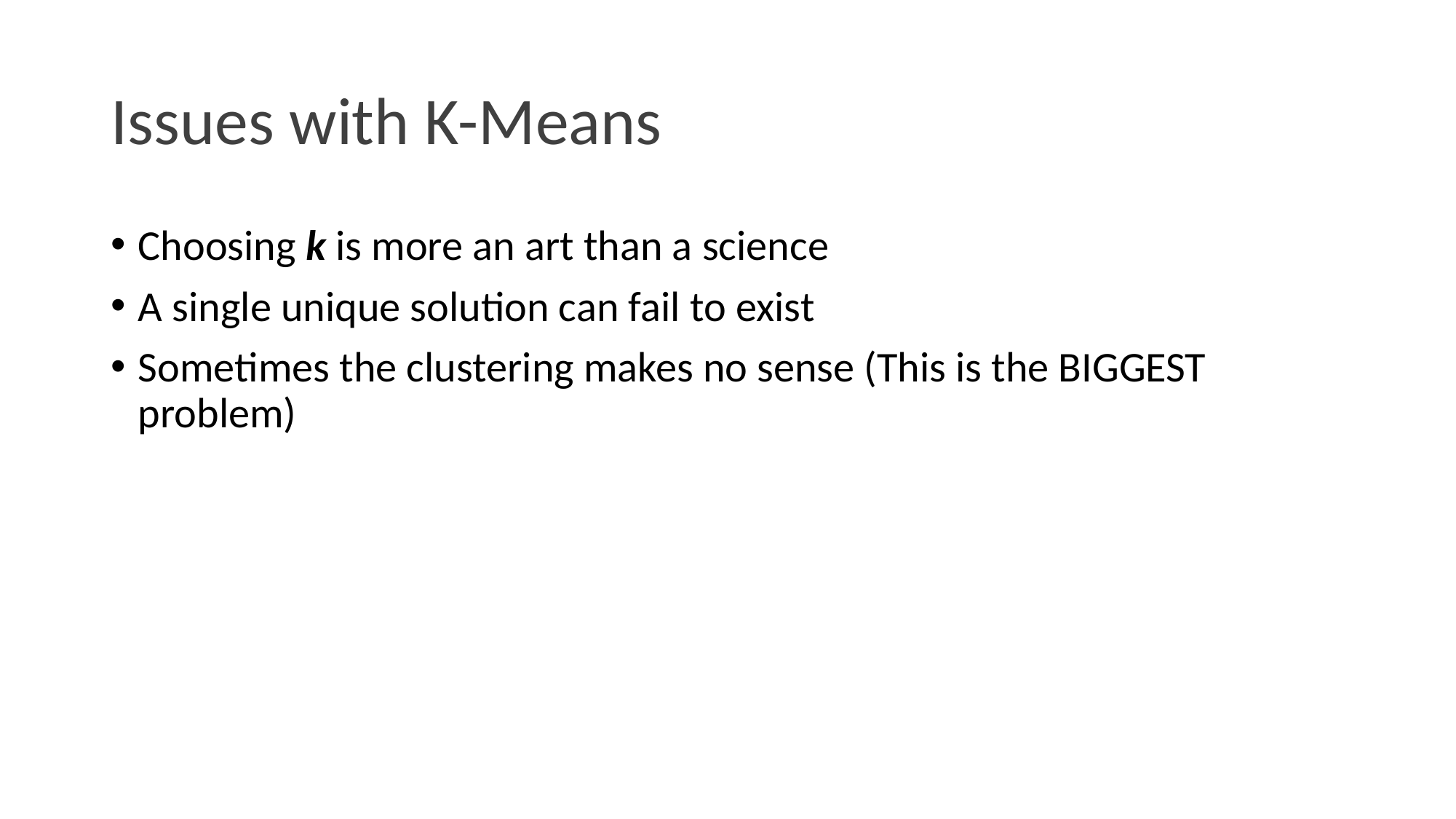

# Issues with K-Means
Choosing k is more an art than a science
A single unique solution can fail to exist
Sometimes the clustering makes no sense (This is the BIGGEST problem)